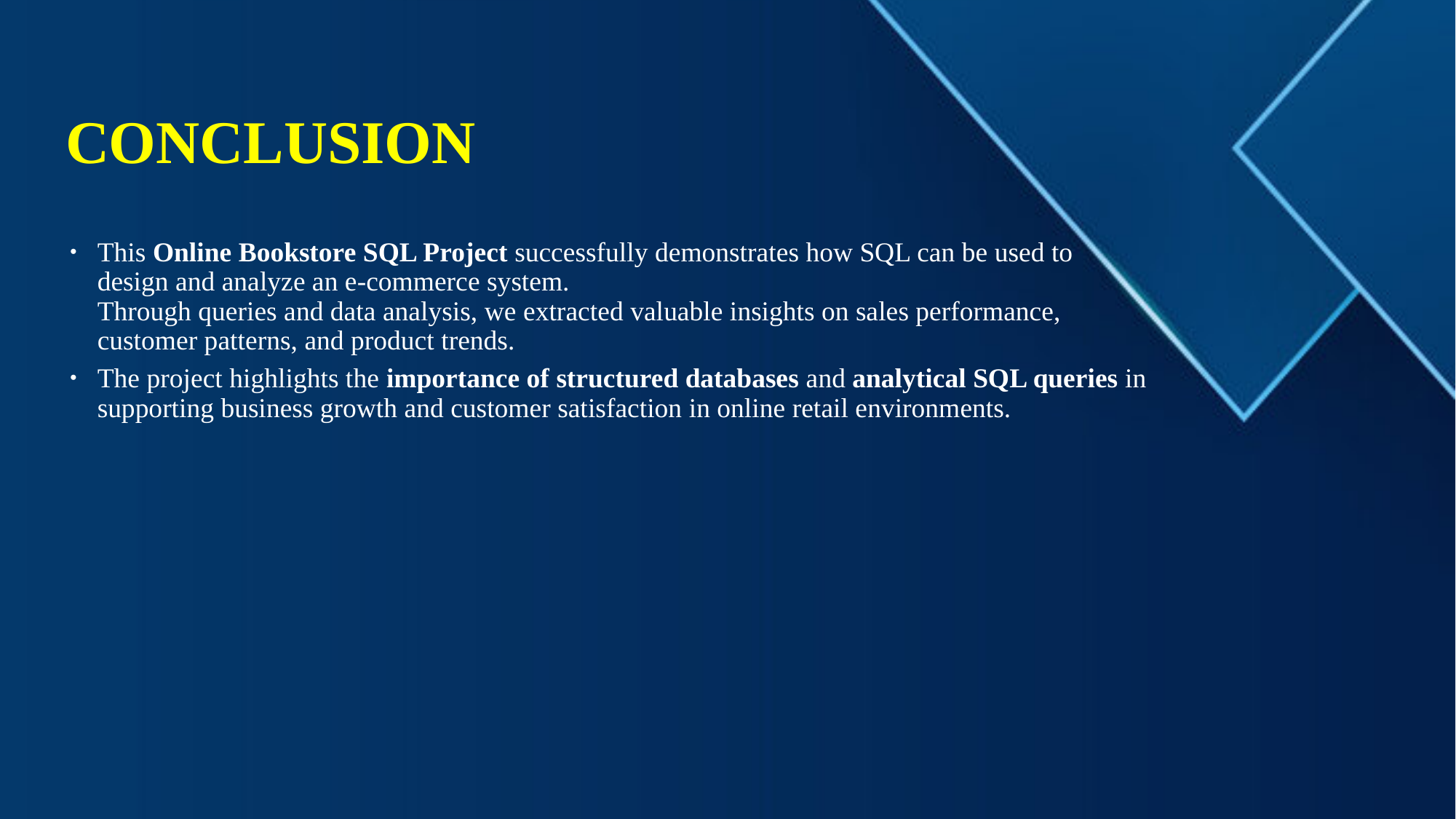

# CONCLUSION
This Online Bookstore SQL Project successfully demonstrates how SQL can be used to design and analyze an e-commerce system.
Through queries and data analysis, we extracted valuable insights on sales performance, customer patterns, and product trends.
The project highlights the importance of structured databases and analytical SQL queries in supporting business growth and customer satisfaction in online retail environments.